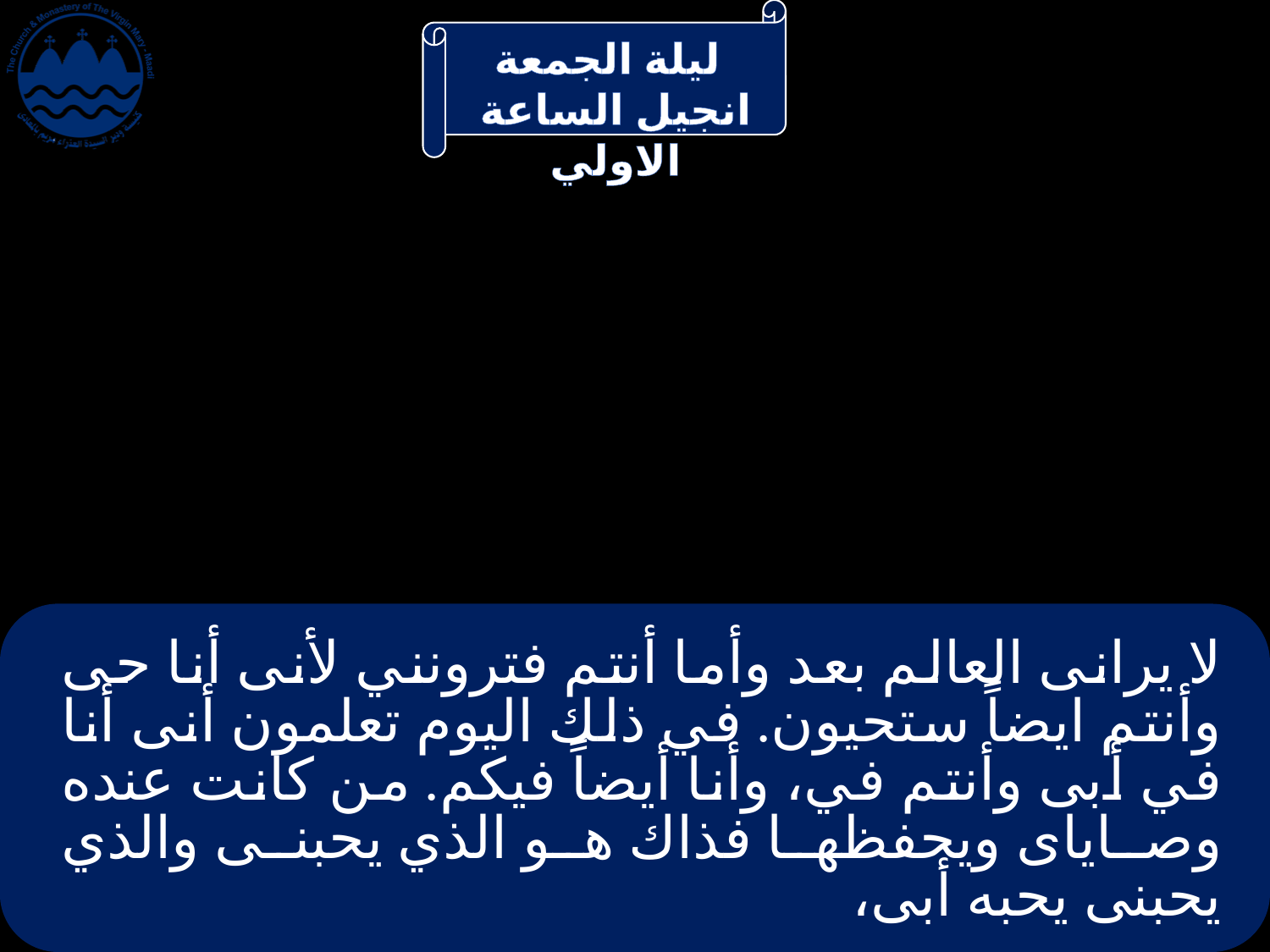

# لا يرانى العالم بعد وأما أنتم فترونني لأنى أنا حى وأنتم ايضاً ستحيون. في ذلك اليوم تعلمون أنى أنا في أبى وأنتم في، وأنا أيضاً فيكم. من كانت عنده وصاياى ويحفظها فذاك هو الذي يحبنى والذي يحبنى يحبه أبى،